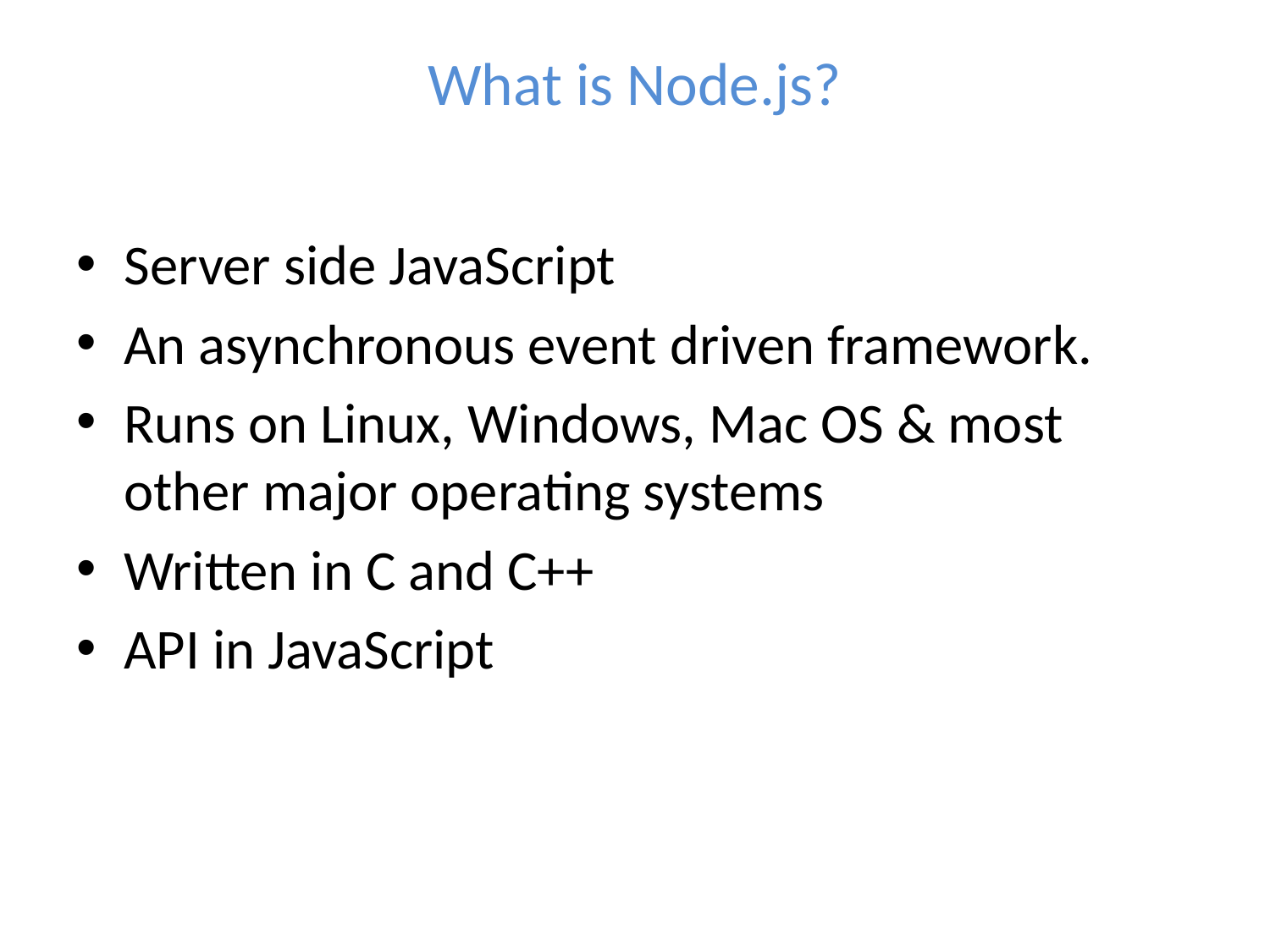

# What is Node.js?
Server side JavaScript
An asynchronous event driven framework.
Runs on Linux, Windows, Mac OS & most other major operating systems
Written in C and C++
API in JavaScript